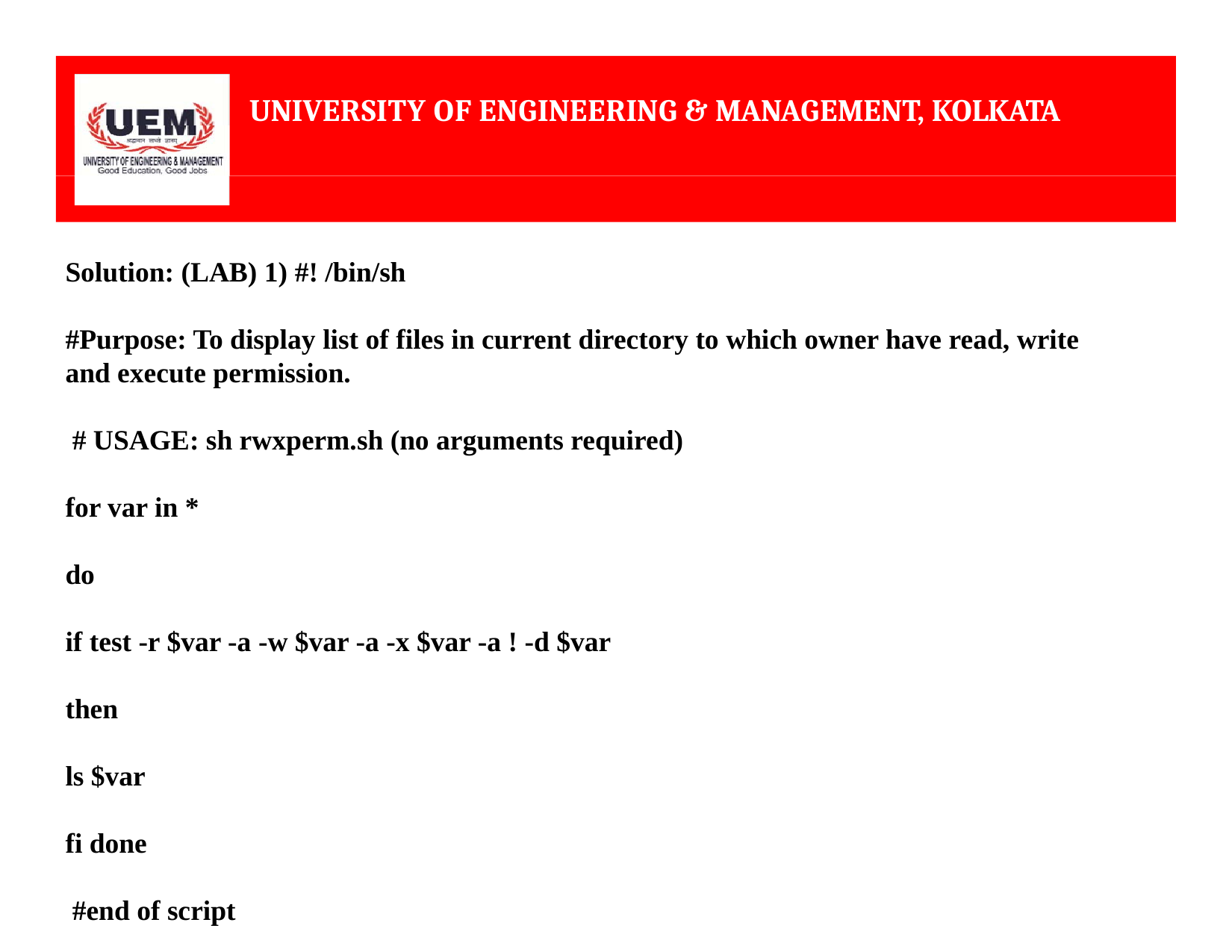

UNIVERSITY OF ENGINEERING & MANAGEMENT, KOLKATA

Solution: (LAB) 1) #! /bin/sh

#Purpose: To display list of files in current directory to which owner have read, write and execute permission.

 # USAGE: sh rwxperm.sh (no arguments required)

for var in *

do

if test -r $var -a -w $var -a -x $var -a ! -d $var

then

ls $var

fi done

 #end of script
3